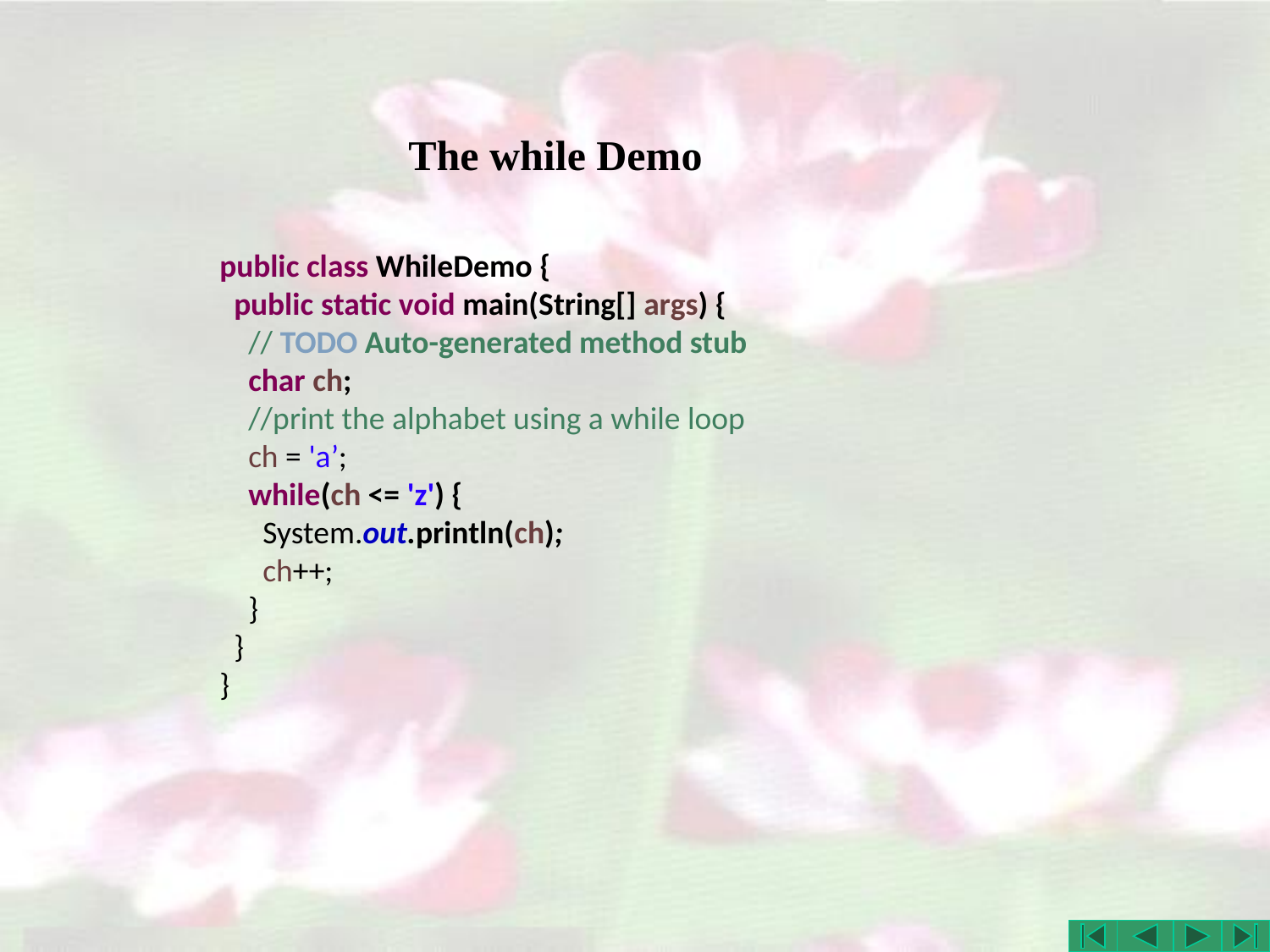

# The while Demo
public class WhileDemo {
  public static void main(String[] args) {
    // TODO Auto-generated method stub
    char ch;
    //print the alphabet using a while loop
    ch = 'a’;
    while(ch <= 'z') {
      System.out.println(ch);
      ch++;
    }
  }
}